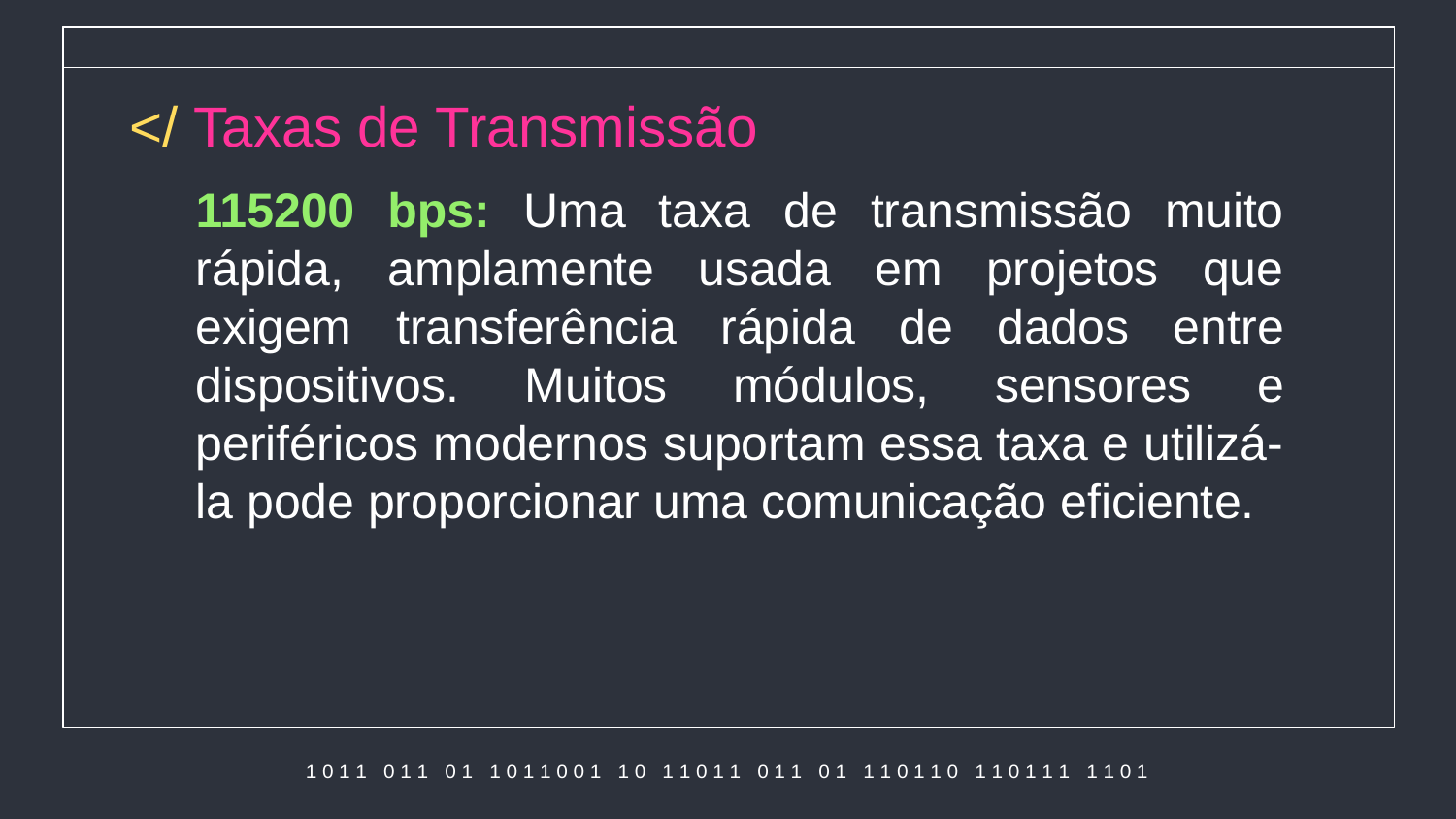

# </ Taxas de Transmissão
115200 bps: Uma taxa de transmissão muito rápida, amplamente usada em projetos que exigem transferência rápida de dados entre dispositivos. Muitos módulos, sensores e periféricos modernos suportam essa taxa e utilizá-la pode proporcionar uma comunicação eficiente.